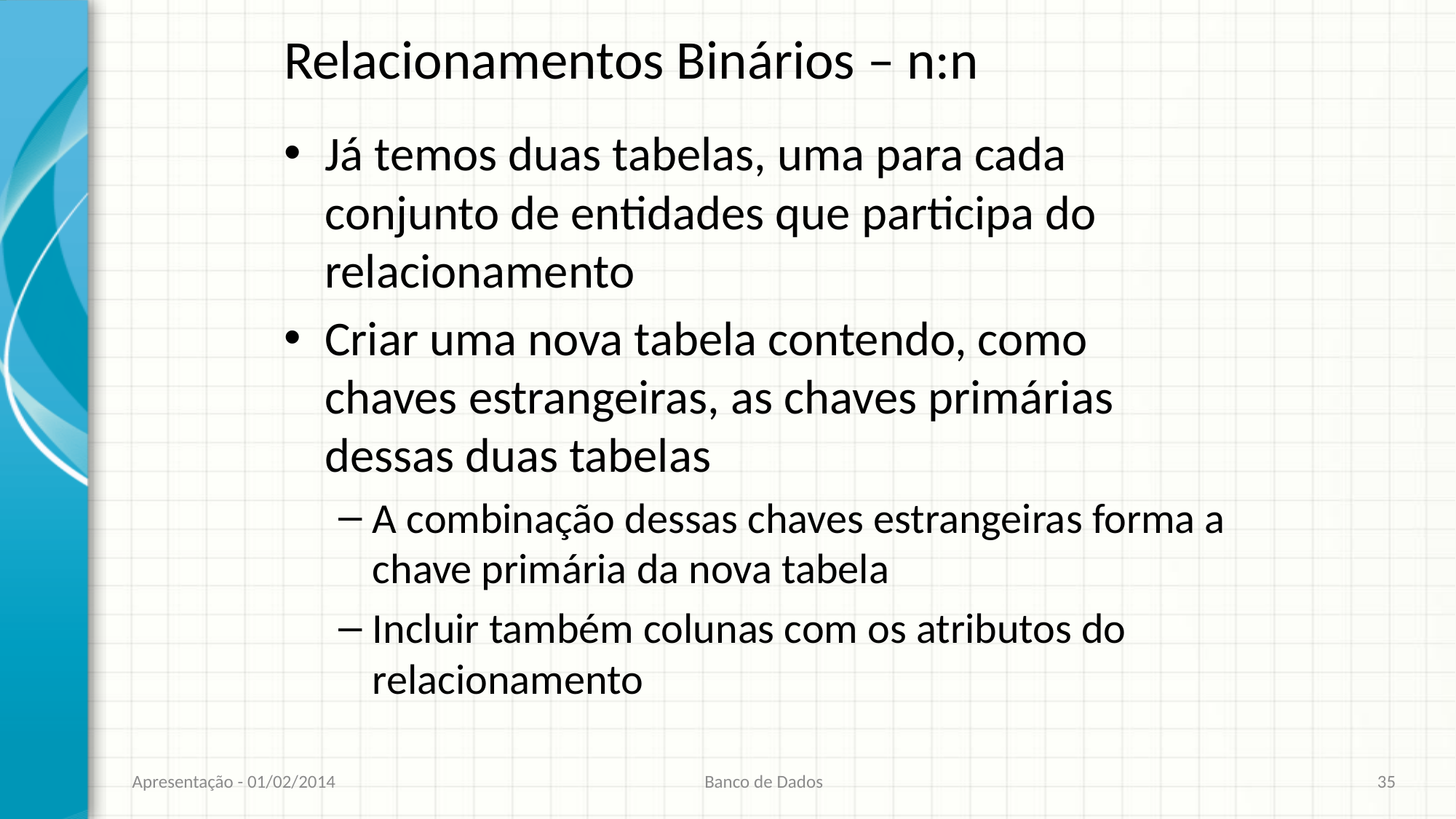

# Relacionamentos Binários – n:n
Já temos duas tabelas, uma para cada conjunto de entidades que participa do relacionamento
Criar uma nova tabela contendo, como chaves estrangeiras, as chaves primárias dessas duas tabelas
A combinação dessas chaves estrangeiras forma a chave primária da nova tabela
Incluir também colunas com os atributos do relacionamento
Apresentação - 01/02/2014
Banco de Dados
35